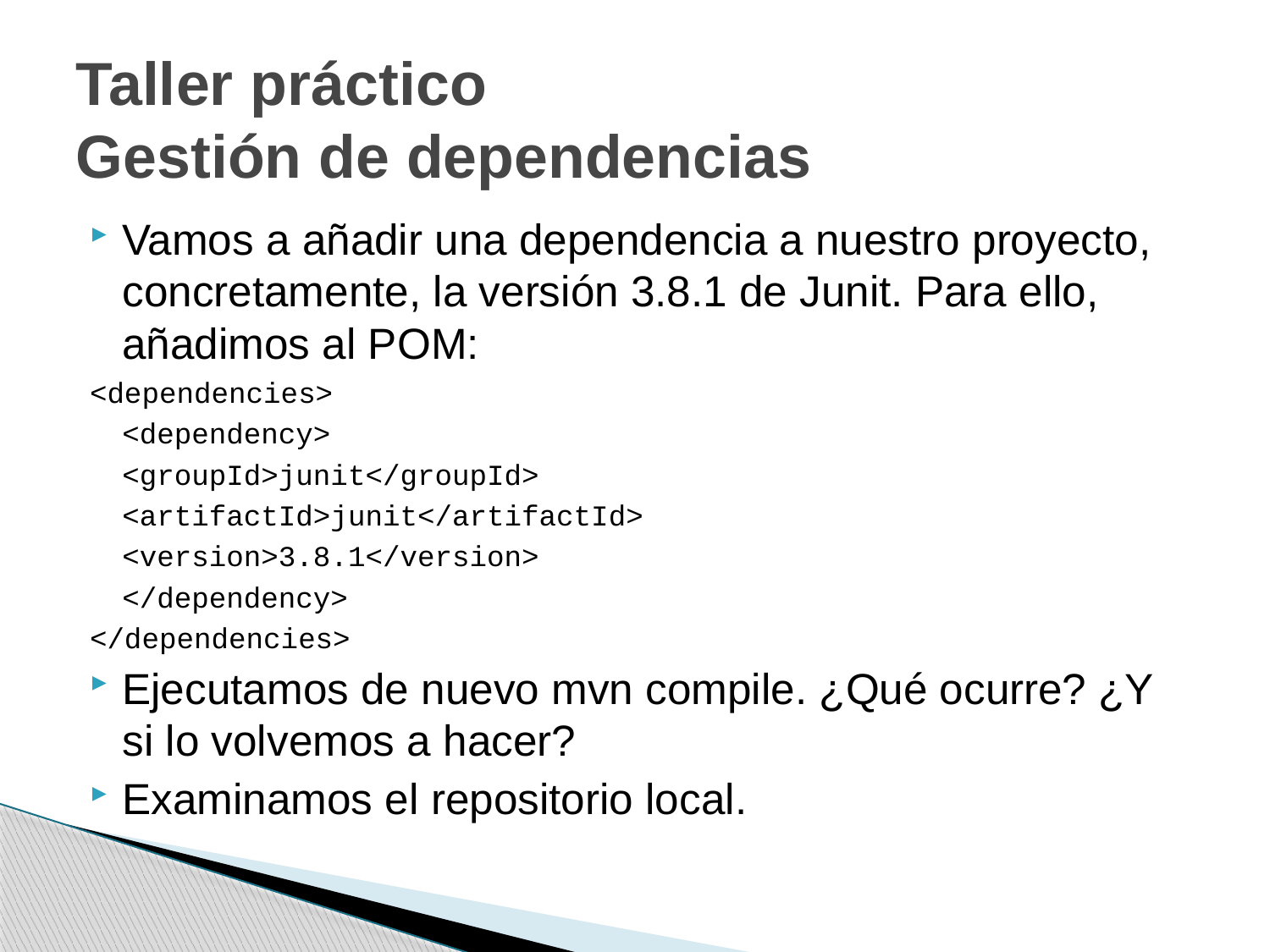

# Taller práctico Gestión de dependencias
Vamos a añadir una dependencia a nuestro proyecto, concretamente, la versión 3.8.1 de Junit. Para ello, añadimos al POM:
<dependencies>
	<dependency>
		<groupId>junit</groupId>
		<artifactId>junit</artifactId>
		<version>3.8.1</version>
	</dependency>
</dependencies>
Ejecutamos de nuevo mvn compile. ¿Qué ocurre? ¿Y si lo volvemos a hacer?
Examinamos el repositorio local.